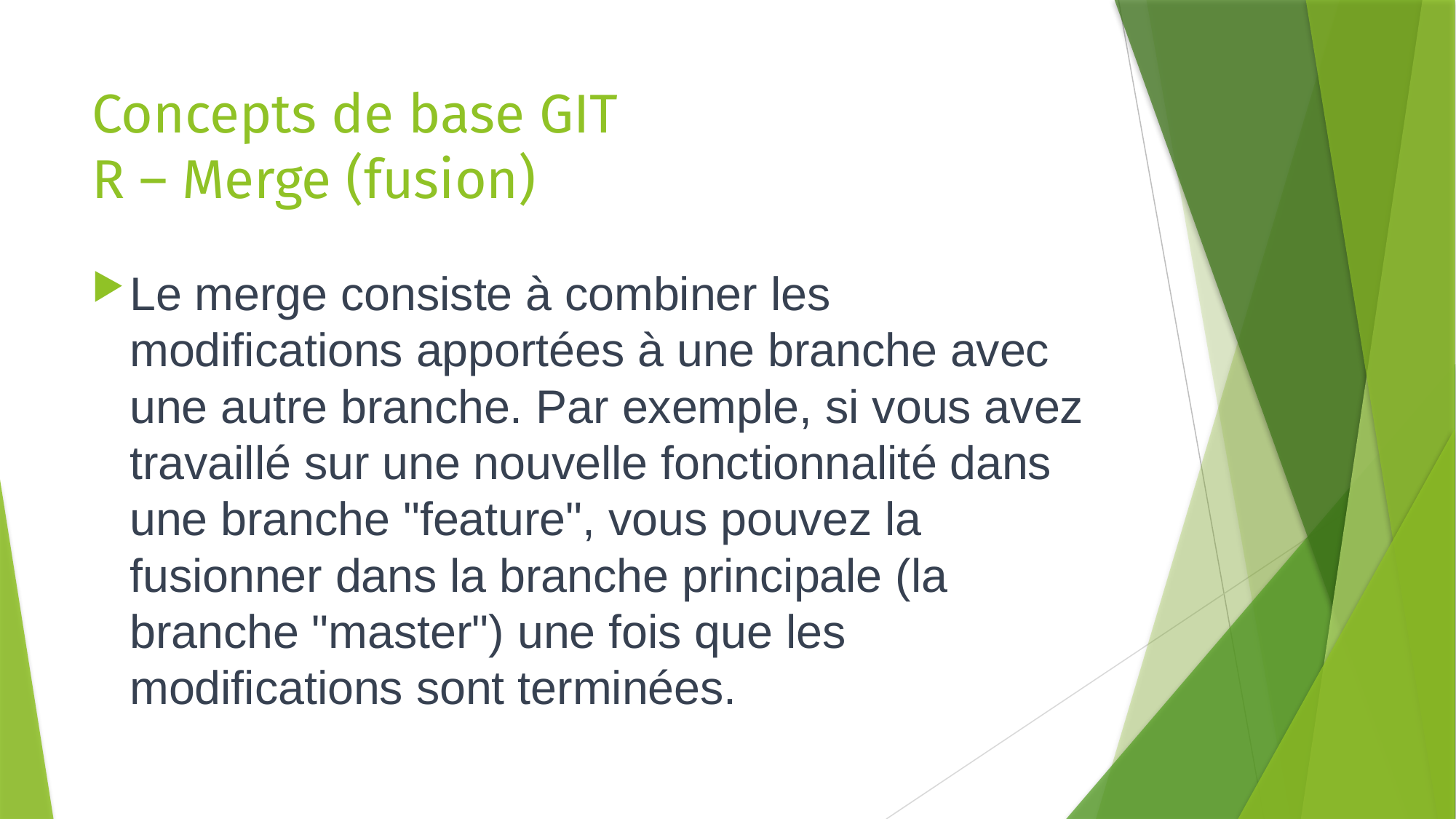

# Concepts de base GIT R – Merge (fusion)
Le merge consiste à combiner les modifications apportées à une branche avec une autre branche. Par exemple, si vous avez travaillé sur une nouvelle fonctionnalité dans une branche "feature", vous pouvez la fusionner dans la branche principale (la branche "master") une fois que les modifications sont terminées.